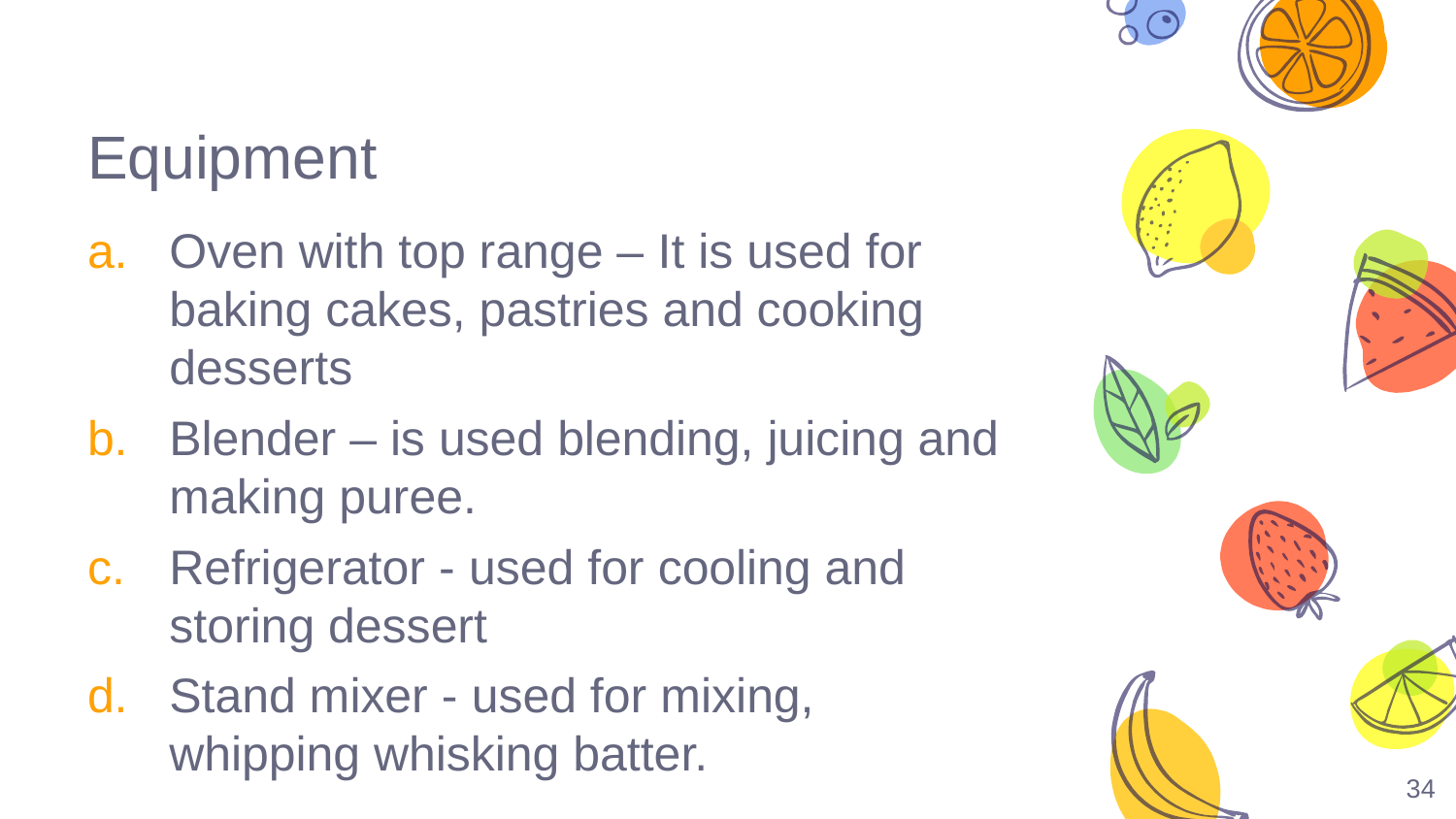

# Equipment
Oven with top range – It is used for baking cakes, pastries and cooking desserts
Blender – is used blending, juicing and making puree.
Refrigerator - used for cooling and storing dessert
Stand mixer - used for mixing, whipping whisking batter.

34